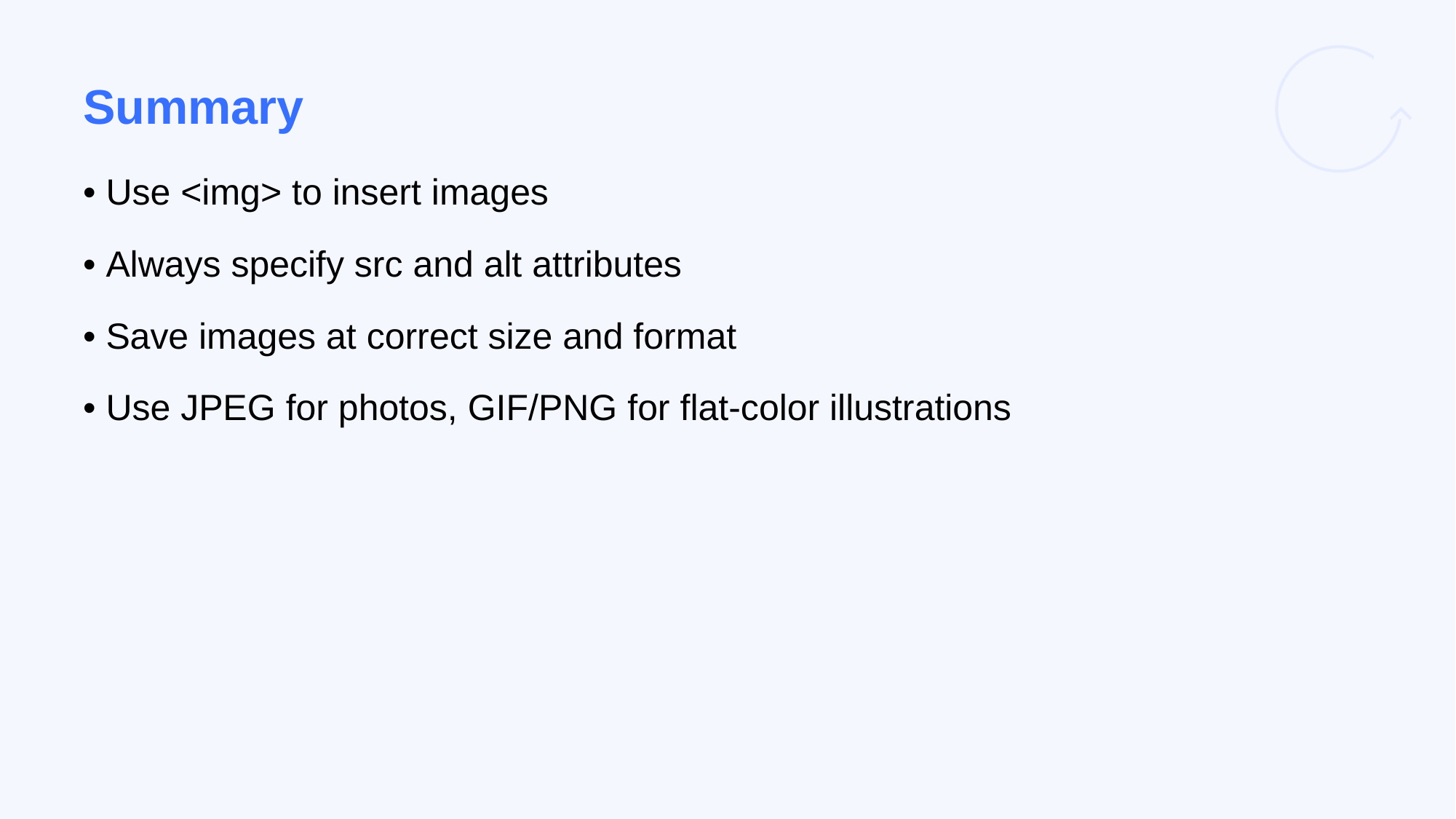

# Summary
• Use <img> to insert images
• Always specify src and alt attributes
• Save images at correct size and format
• Use JPEG for photos, GIF/PNG for flat-color illustrations